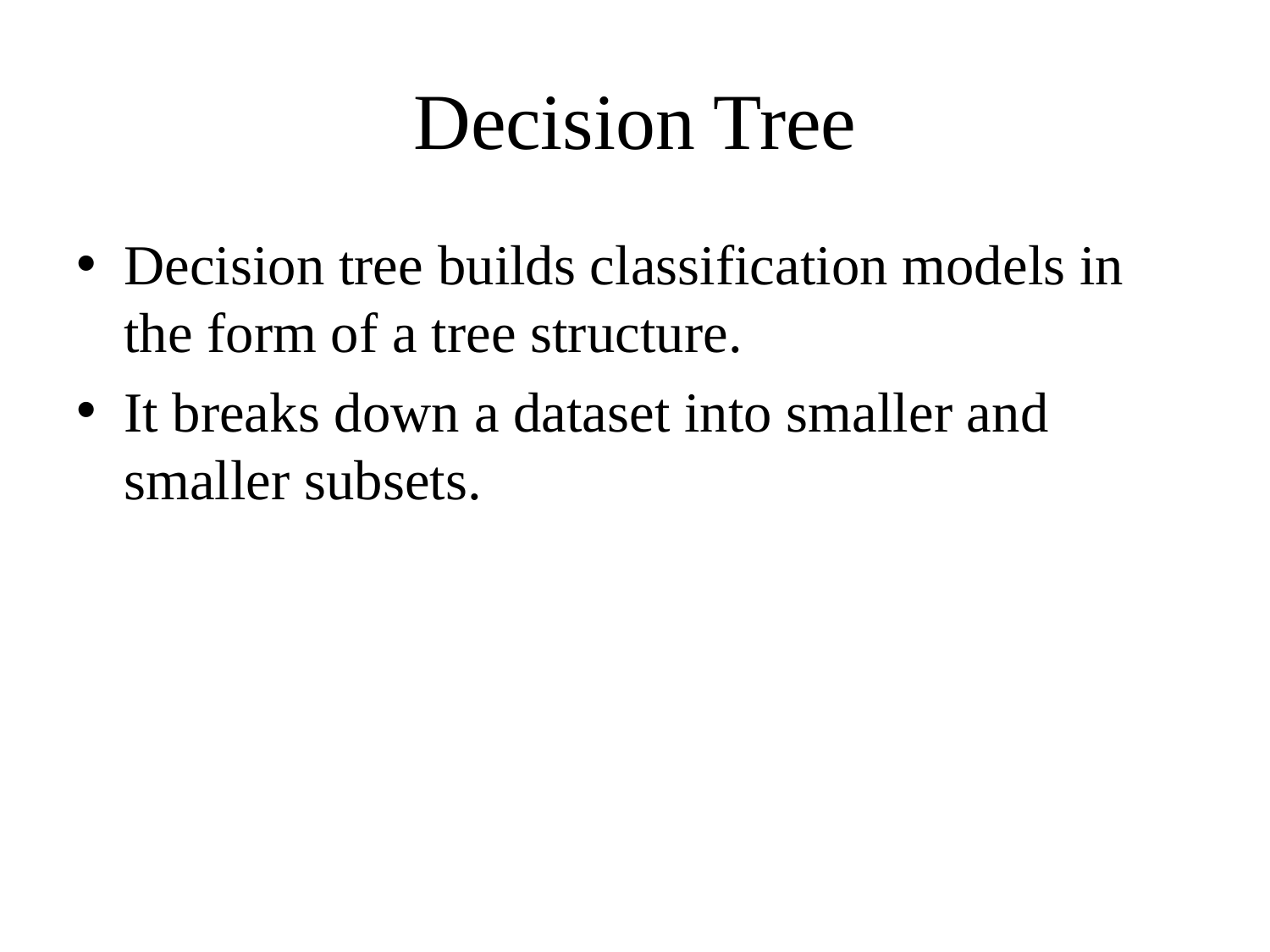

# Decision Tree
Decision tree builds classification models in the form of a tree structure.
It breaks down a dataset into smaller and smaller subsets.